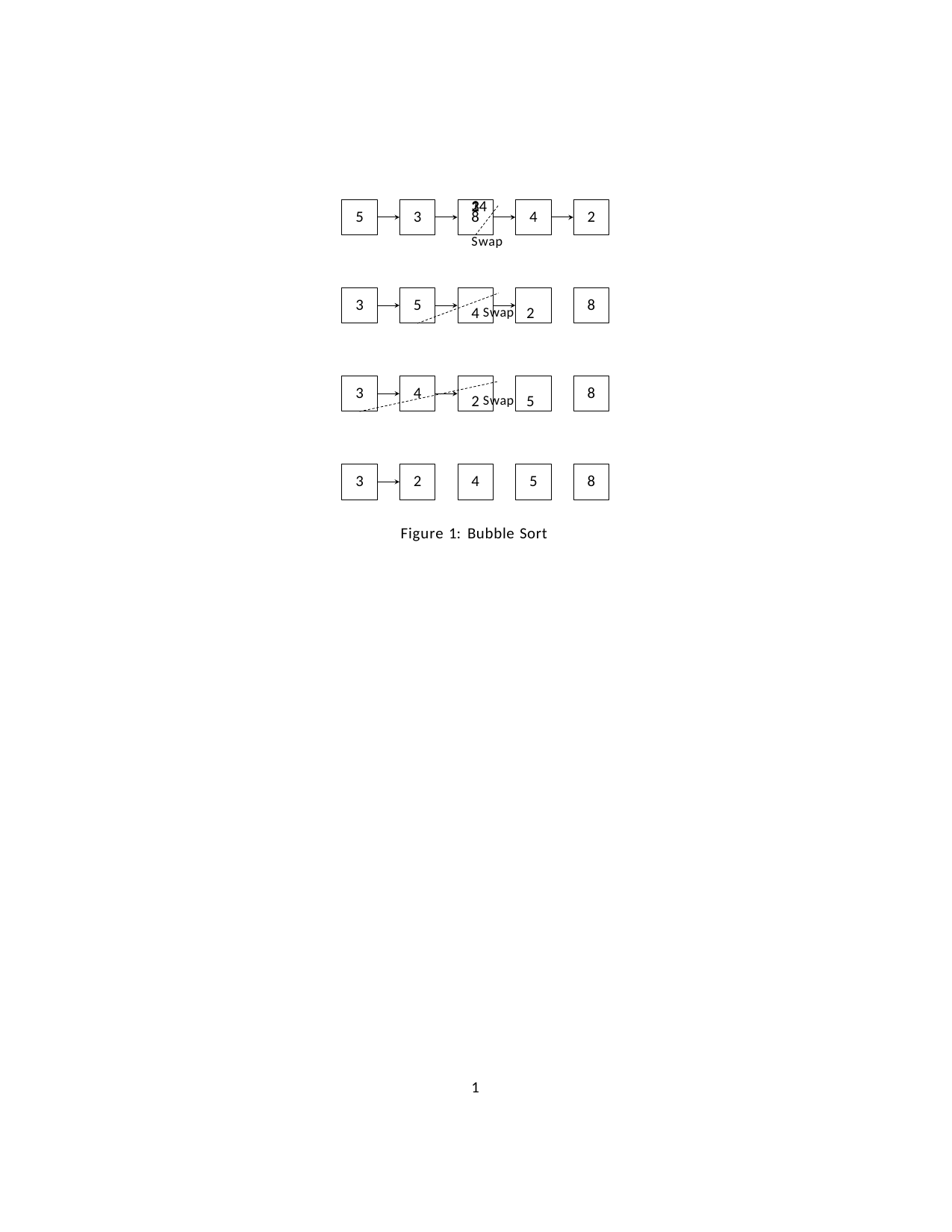

1234 Swap

5
3
8
4
2

3
5
4 Swap    2
8

3
4
2 Swap    5
8

3
2
4
5
8

Figure 1: Bubble Sort
1